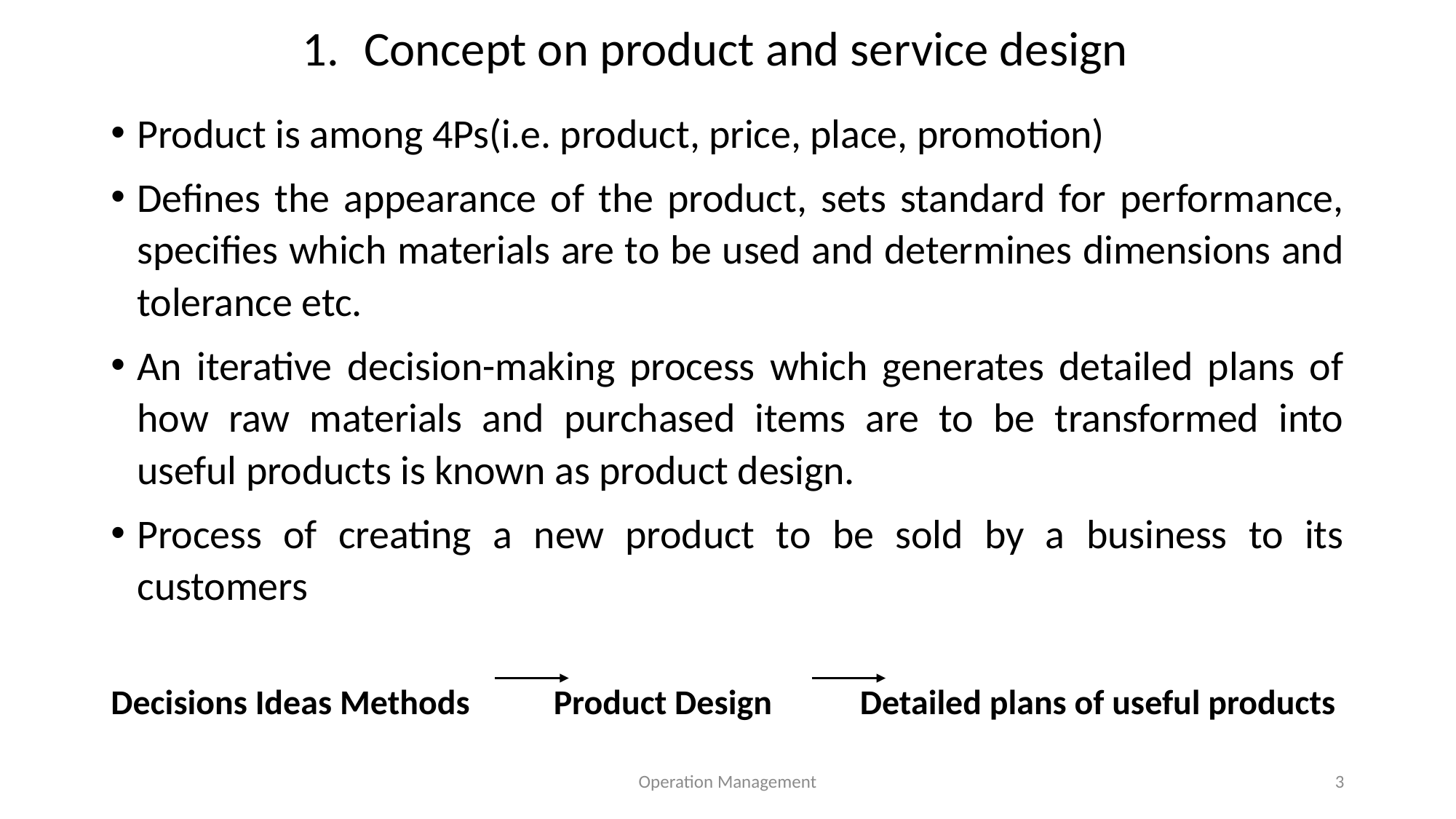

# Concept on product and service design
Product is among 4Ps(i.e. product, price, place, promotion)
Defines the appearance of the product, sets standard for performance, specifies which materials are to be used and determines dimensions and tolerance etc.
An iterative decision-making process which generates detailed plans of how raw materials and purchased items are to be transformed into useful products is known as product design.
Process of creating a new product to be sold by a business to its customers

Decisions Ideas Methods 	   Product Design	  Detailed plans of useful products
Operation Management
3